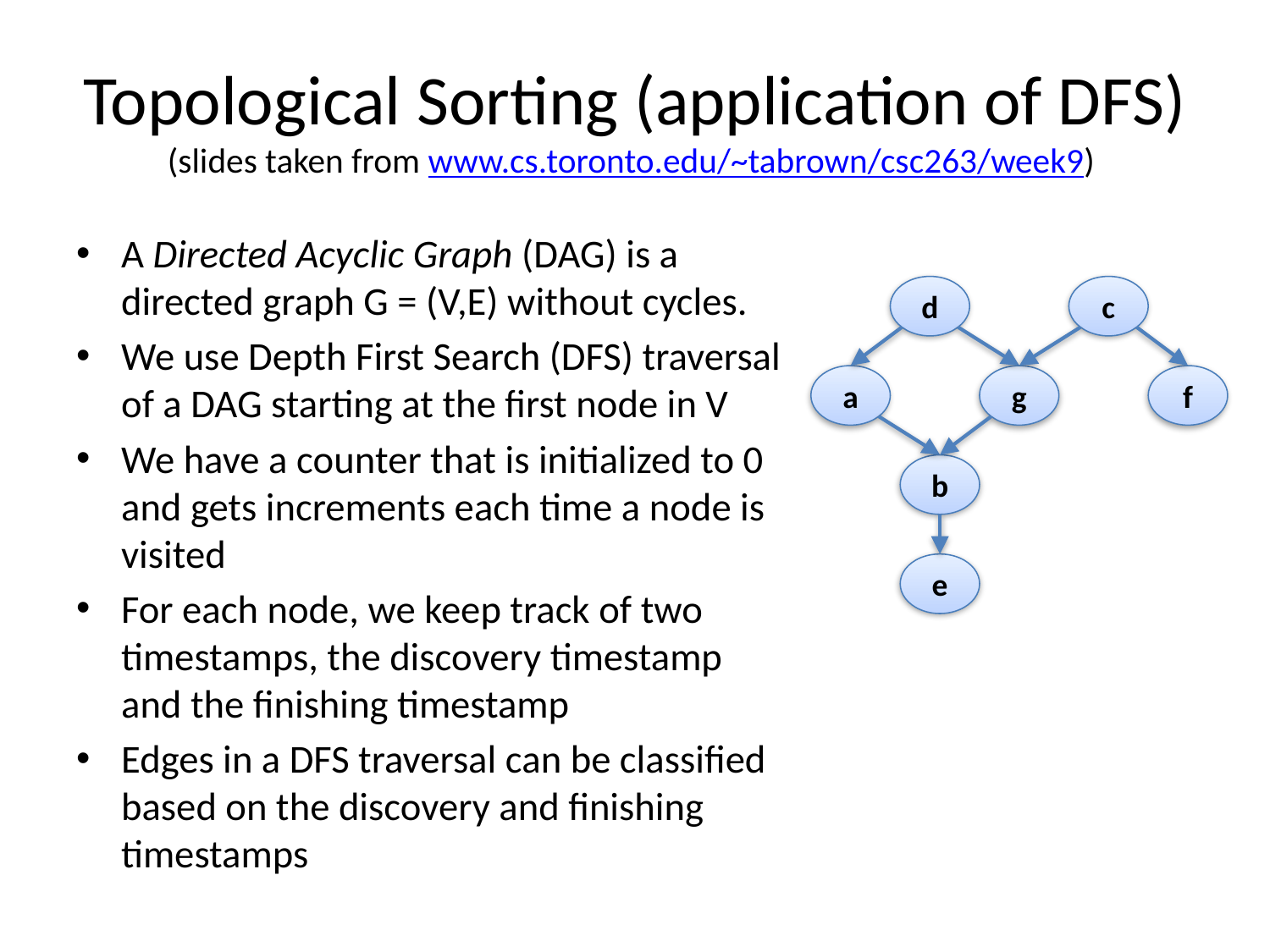

# Topological Sorting (application of DFS) (slides taken from www.cs.toronto.edu/~tabrown/csc263/week9)
A Directed Acyclic Graph (DAG) is a directed graph G = (V,E) without cycles.
We use Depth First Search (DFS) traversal of a DAG starting at the first node in V
We have a counter that is initialized to 0 and gets increments each time a node is visited
For each node, we keep track of two timestamps, the discovery timestamp and the finishing timestamp
Edges in a DFS traversal can be classified based on the discovery and finishing timestamps

d
c
a
g
f
b
e